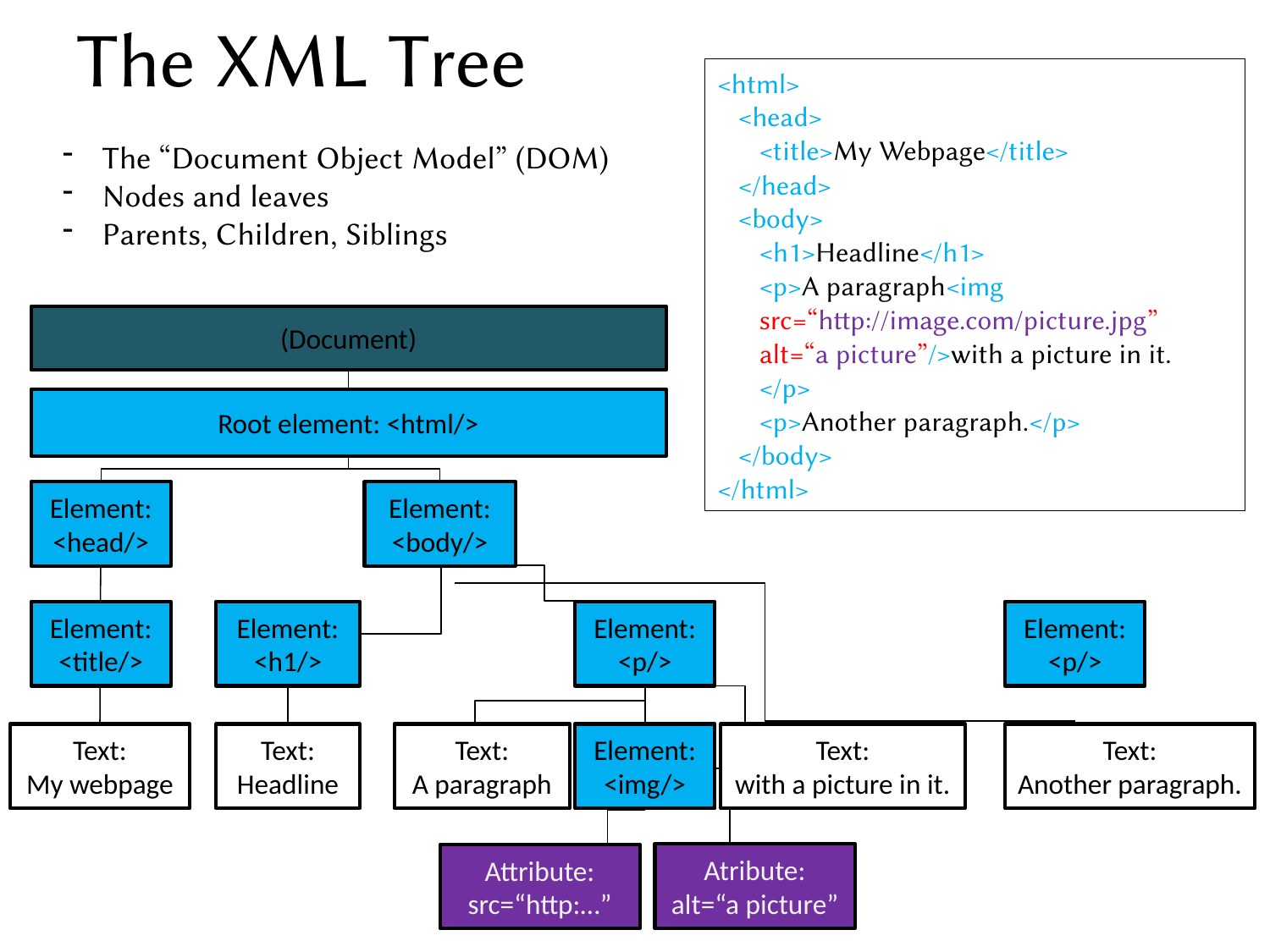

# The XML Tree
<html>
   <head>
      <title>My Webpage</title>
   </head>
   <body>
      <h1>Headline</h1>
      <p>A paragraph<img
      src=“http://image.com/picture.jpg”
      alt=“a picture”/>with a picture in it.
      </p>
      <p>Another paragraph.</p>
   </body>
</html>
The “Document Object Model” (DOM)
Nodes and leaves
Parents, Children, Siblings
(Document)
Root element: <html/>
Element:
<head/>
Element:
<body/>
Element:
<title/>
Element:
<h1/>
Element:
<p/>
Element:
<p/>
Text:
A paragraph
Text:
with a picture in it.
Text:
Headline
Element:
<img/>
Text:
My webpage
Text:
Another paragraph.
Atribute:
alt=“a picture”
Attribute:
src=“http:…”